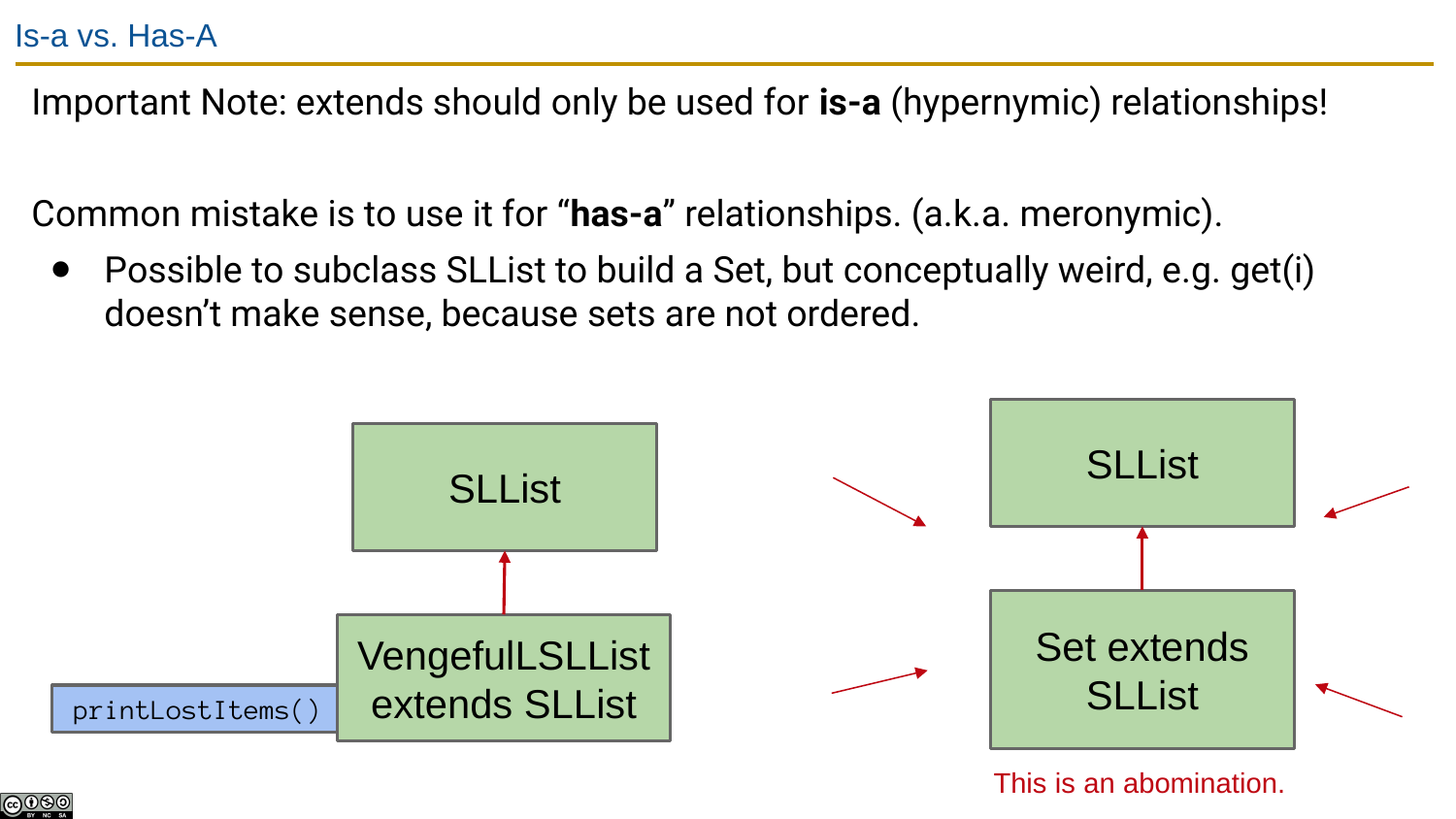

# Is-a vs. Has-A
Important Note: extends should only be used for is-a (hypernymic) relationships!

Common mistake is to use it for “has-a” relationships. (a.k.a. meronymic).
Possible to subclass SLList to build a Set, but conceptually weird, e.g. get(i) doesn’t make sense, because sets are not ordered.
SLList
SLList
VengefulLSLList extends SLList
printLostItems()
Set extends SLList
This is an abomination.